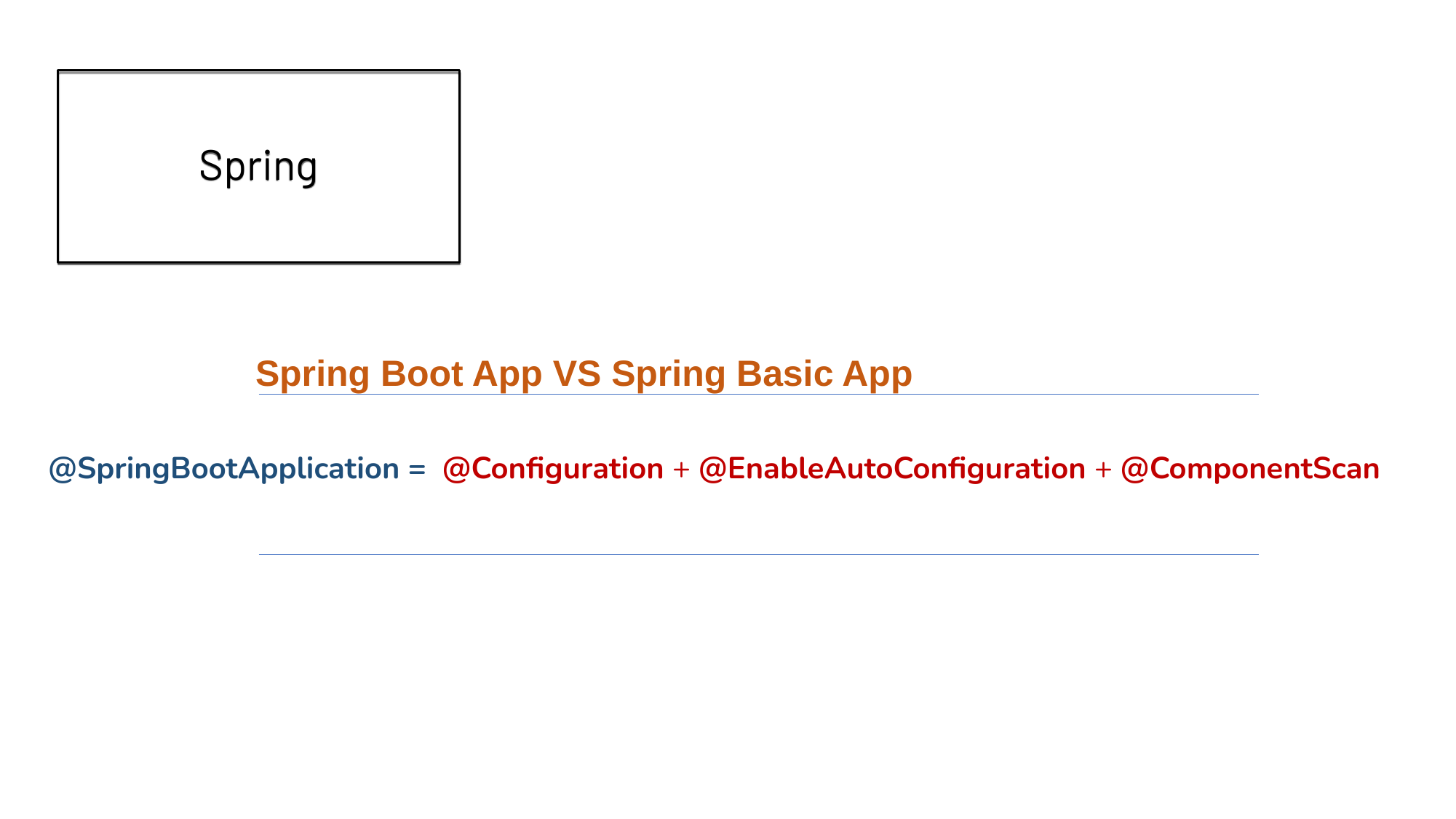

# Spring
Spring Boot App VS Spring Basic App
@SpringBootApplication =  @Configuration + @EnableAutoConfiguration + @ComponentScan